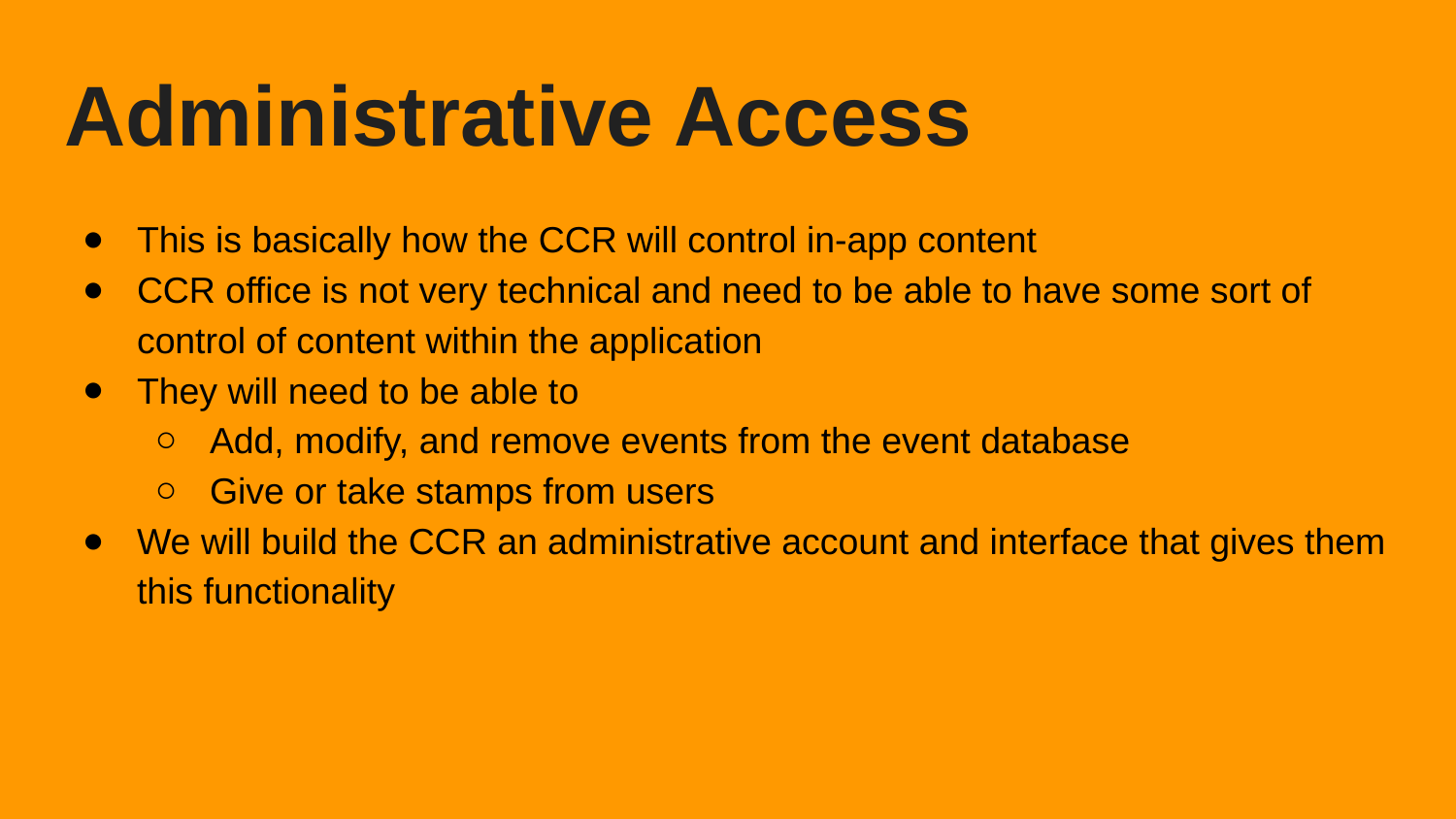

# Administrative Access
This is basically how the CCR will control in-app content
CCR office is not very technical and need to be able to have some sort of control of content within the application
They will need to be able to
Add, modify, and remove events from the event database
Give or take stamps from users
We will build the CCR an administrative account and interface that gives them this functionality